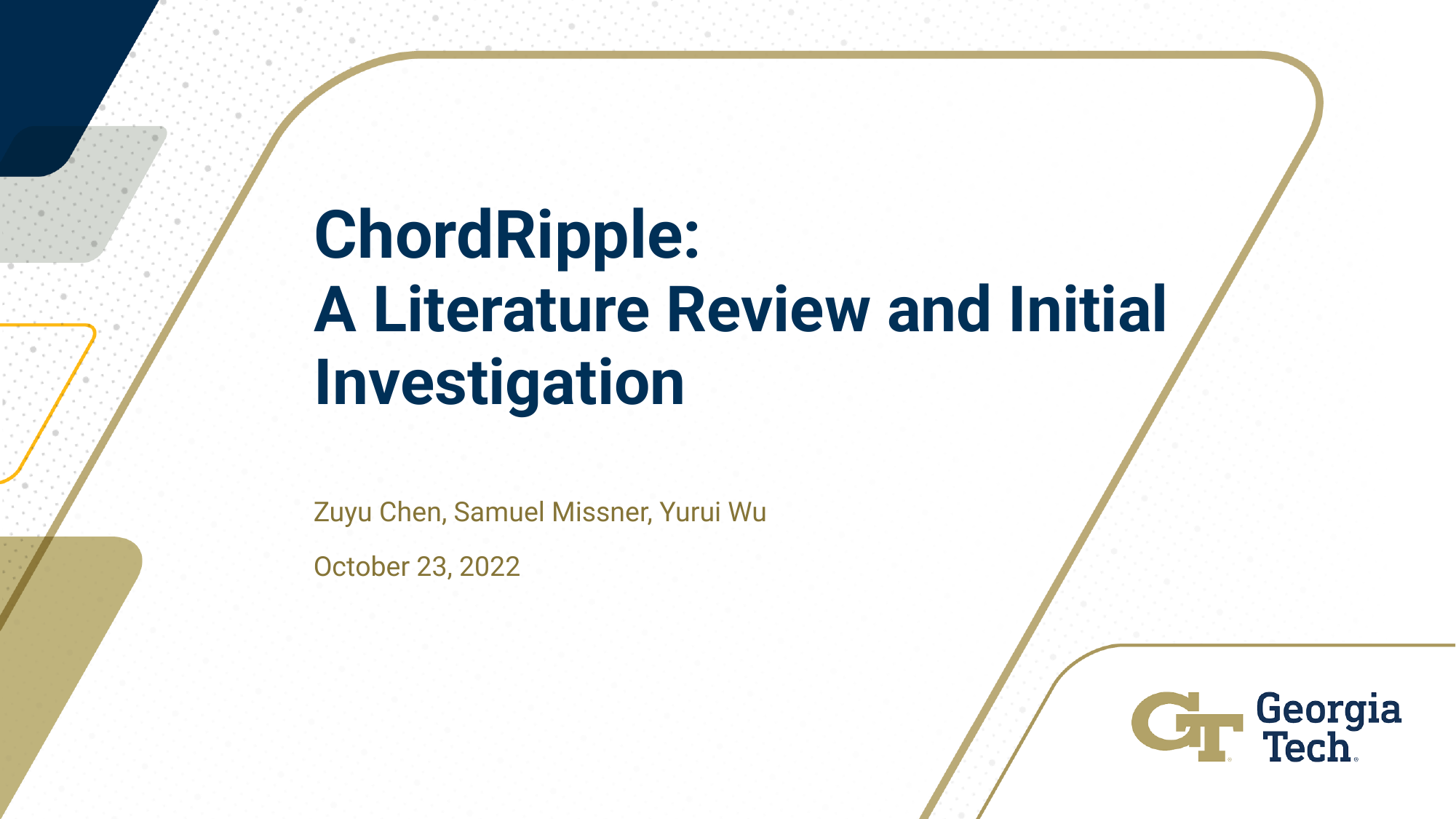

# ChordRipple: A Literature Review and Initial Investigation
Zuyu Chen, Samuel Missner, Yurui Wu
October 23, 2022